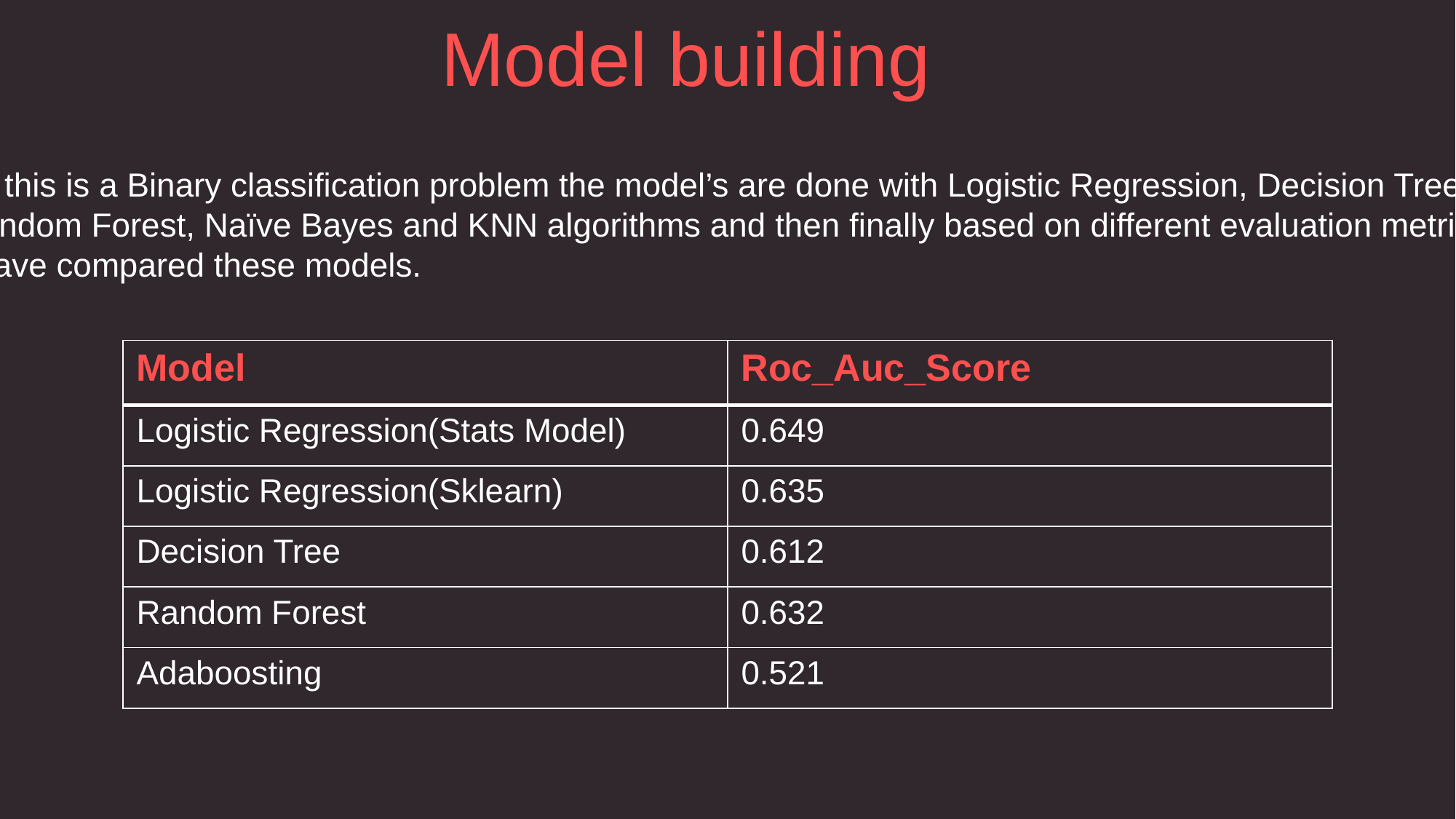

Model building
As this is a Binary classification problem the model’s are done with Logistic Regression, Decision Tree,
Random Forest, Naïve Bayes and KNN algorithms and then finally based on different evaluation metrics
I have compared these models.
| Model | Roc\_Auc\_Score |
| --- | --- |
| Logistic Regression(Stats Model) | 0.649 |
| Logistic Regression(Sklearn) | 0.635 |
| Decision Tree | 0.612 |
| Random Forest | 0.632 |
| Adaboosting | 0.521 |